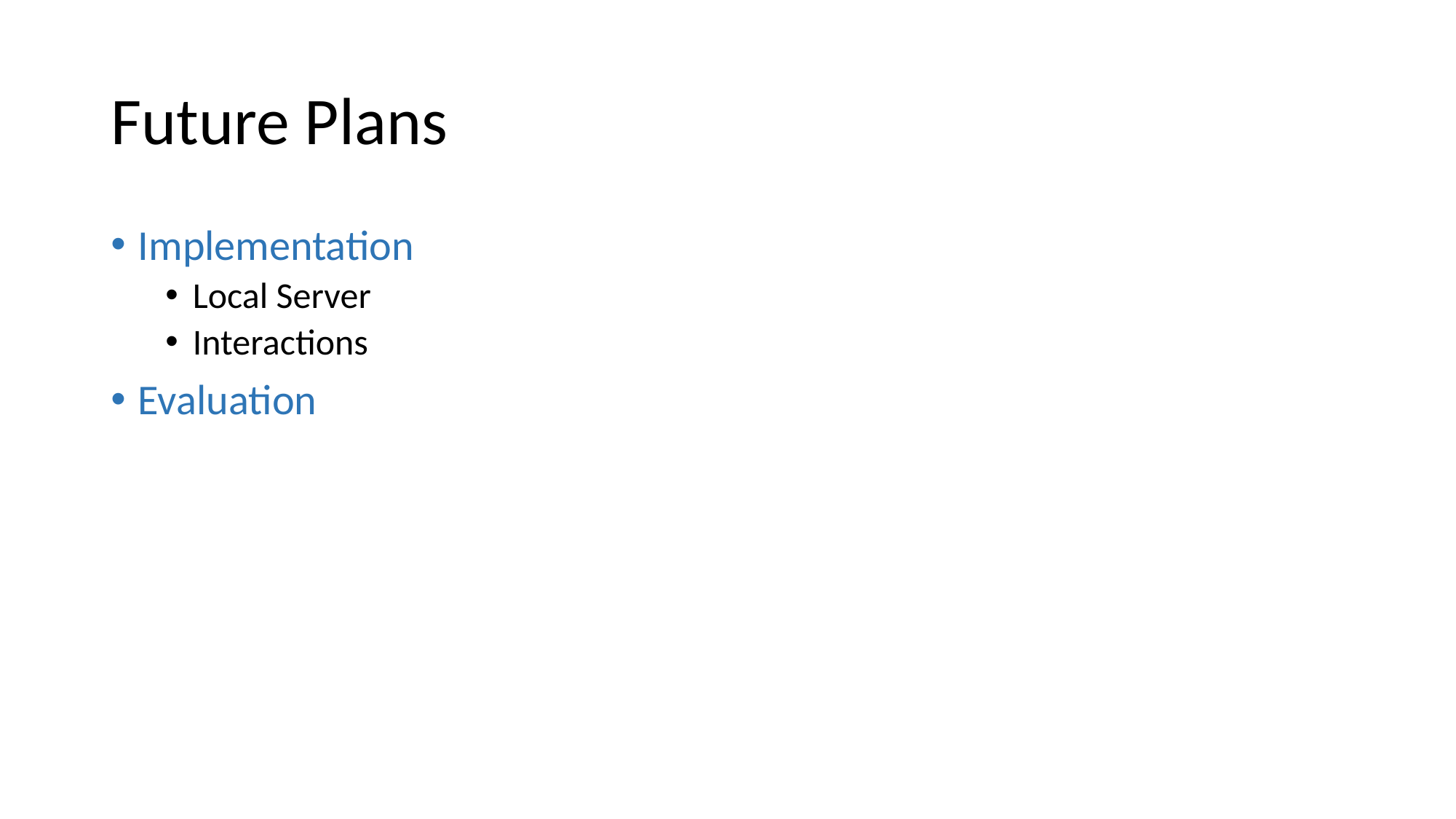

# Future Plans
Implementation
Local Server
Interactions
Evaluation